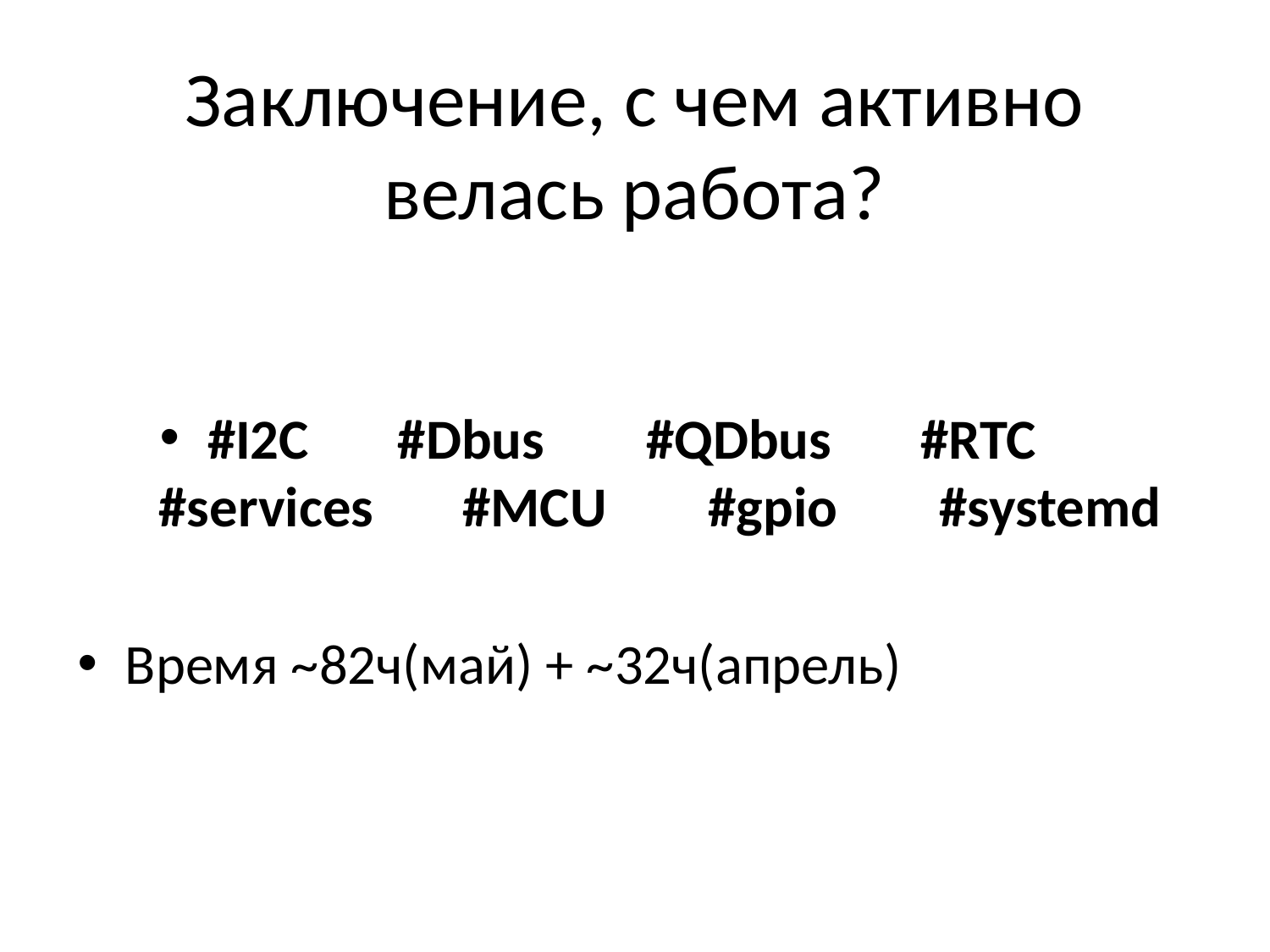

# Заключение, с чем активно велась работа?
#I2C       #Dbus        #QDbus       #RTC       #services       #MCU        #gpio        #systemd

Время ~82ч(май) + ~32ч(апрель)